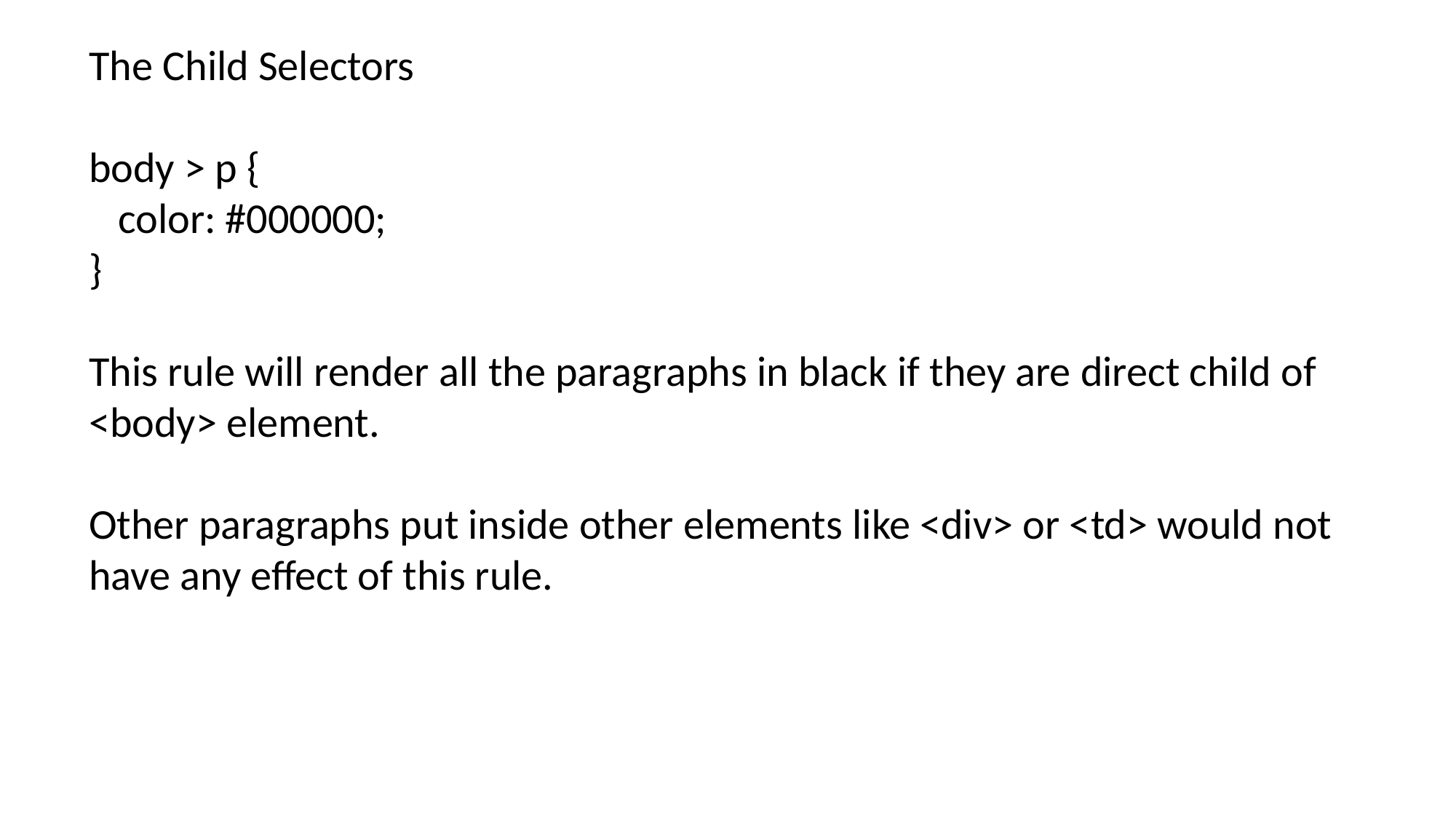

The Child Selectors

body > p {
   color: #000000;
}

This rule will render all the paragraphs in black if they are direct child of <body> element.

Other paragraphs put inside other elements like <div> or <td> would not have any effect of this rule.